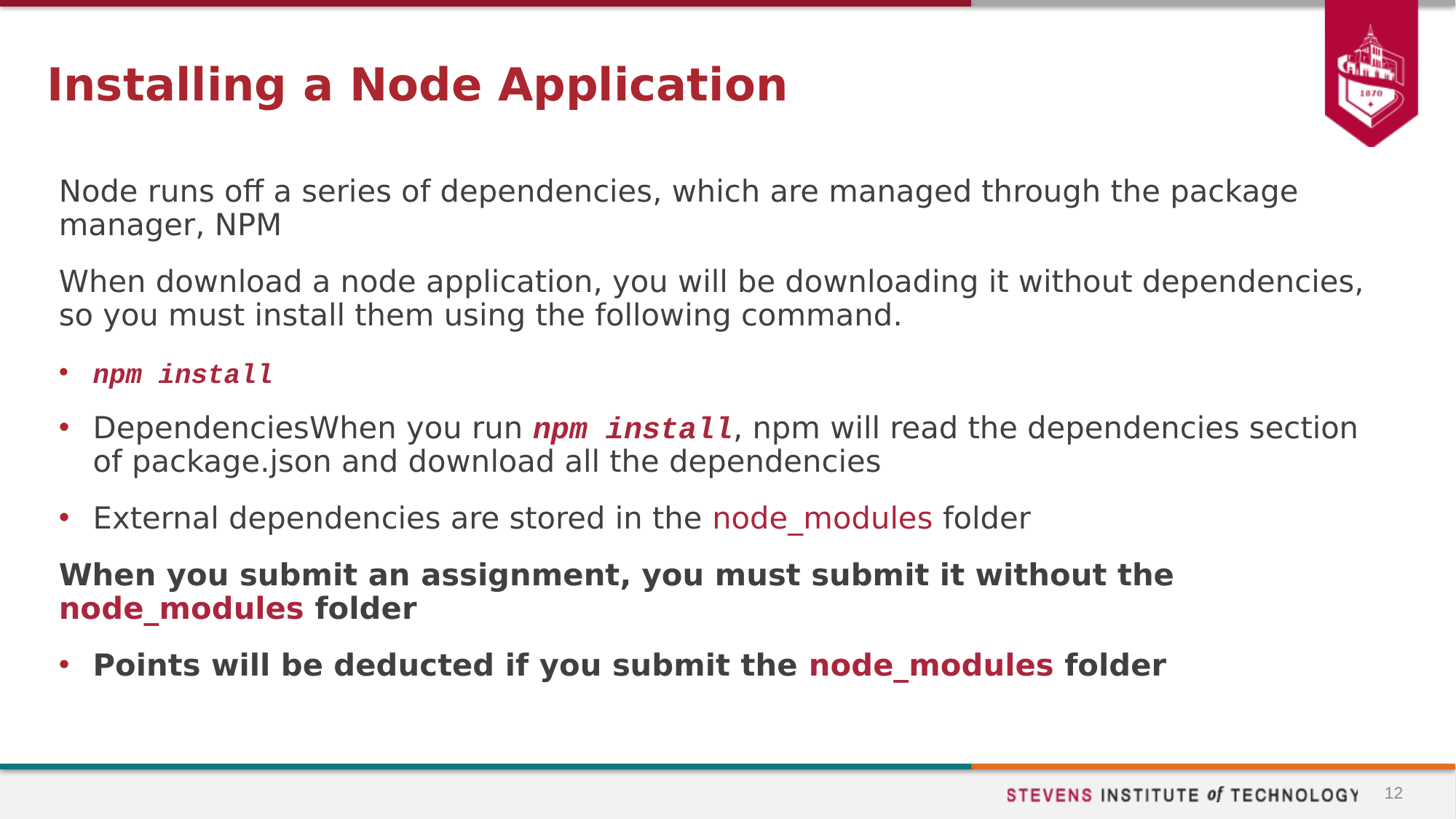

# Installing a Node Application
Node runs off a series of dependencies, which are managed through the package manager, NPM
When download a node application, you will be downloading it without dependencies, so you must install them using the following command.
npm install
DependenciesWhen you run npm install, npm will read the dependencies section of package.json and download all the dependencies
External dependencies are stored in the node_modules folder
When you submit an assignment, you must submit it without the node_modules folder
Points will be deducted if you submit the node_modules folder
12